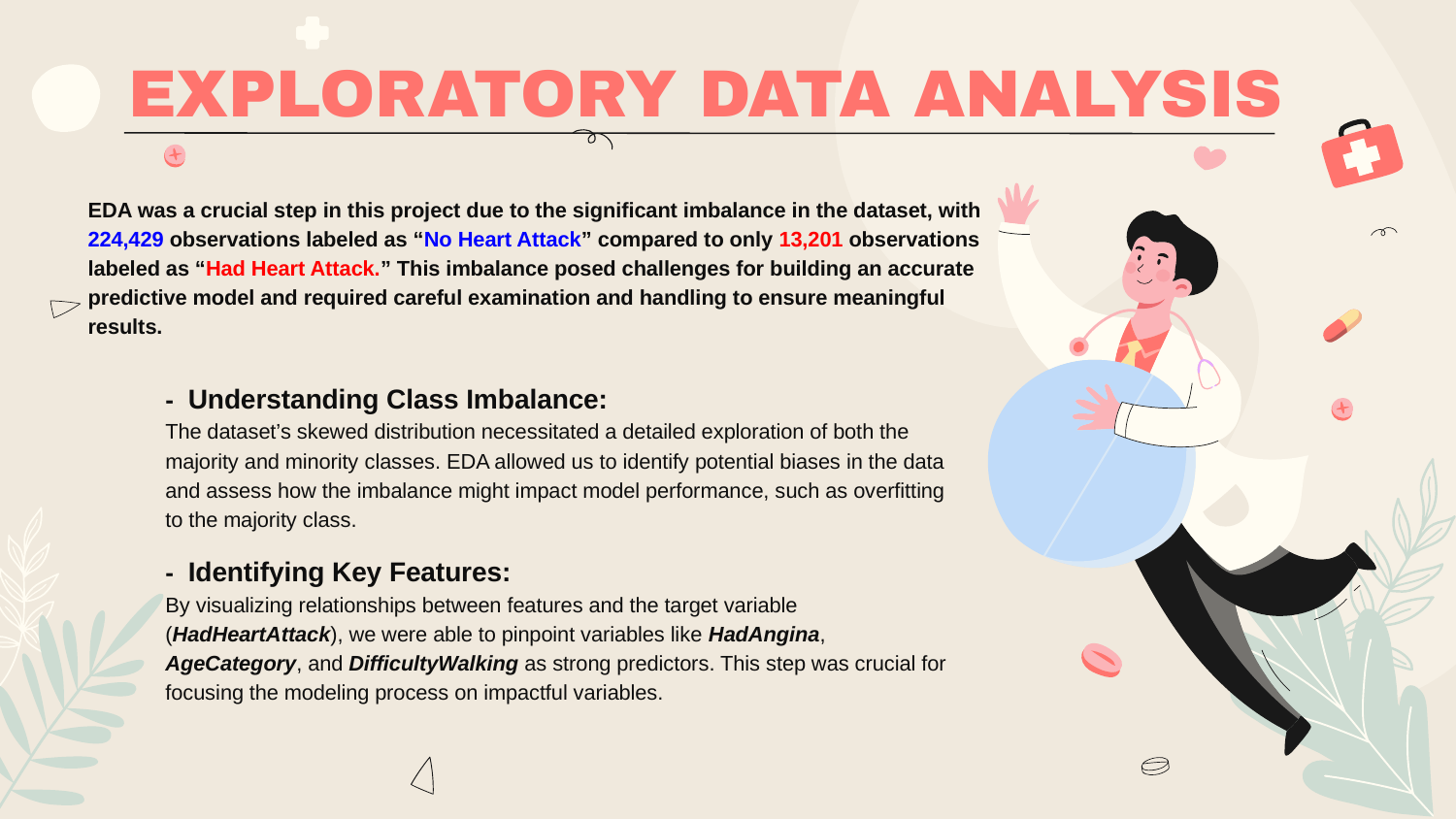

# EXPLORATORY DATA ANALYSIS

EDA was a crucial step in this project due to the significant imbalance in the dataset, with 224,429 observations labeled as “No Heart Attack” compared to only 13,201 observations labeled as “Had Heart Attack.” This imbalance posed challenges for building an accurate predictive model and required careful examination and handling to ensure meaningful results.

-  Understanding Class Imbalance:
The dataset’s skewed distribution necessitated a detailed exploration of both the majority and minority classes. EDA allowed us to identify potential biases in the data and assess how the imbalance might impact model performance, such as overfitting to the majority class.
-  Identifying Key Features:
By visualizing relationships between features and the target variable (HadHeartAttack), we were able to pinpoint variables like HadAngina, AgeCategory, and DifficultyWalking as strong predictors. This step was crucial for focusing the modeling process on impactful variables.